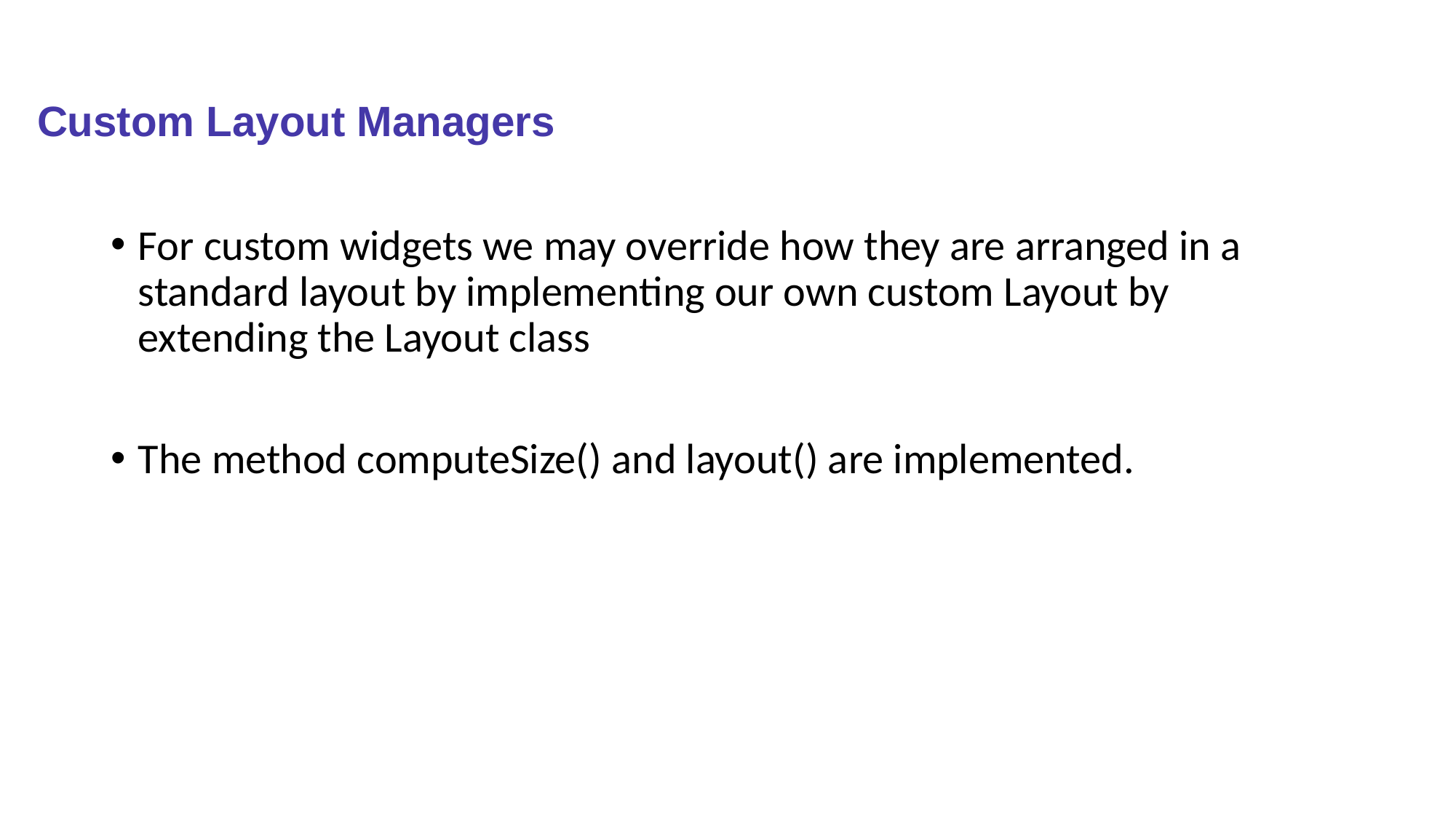

# Custom Layout Managers
For custom widgets we may override how they are arranged in a standard layout by implementing our own custom Layout by extending the Layout class

The method computeSize() and layout() are implemented.